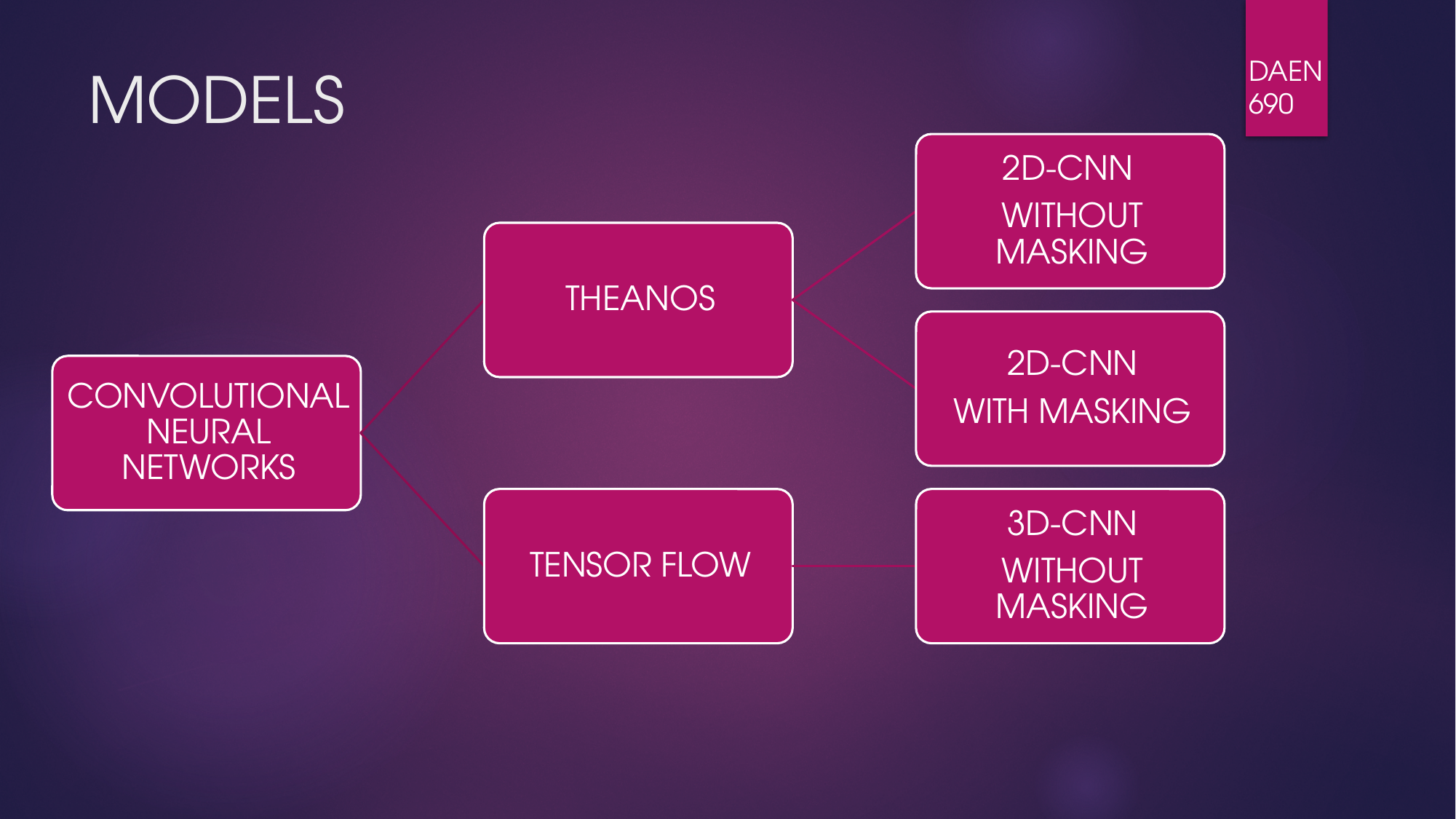

DAEN 690
# MODELS
CONVOLUTIONAL NEURAL NETWORKS

THEANOS

2D-CNN
WITHOUT MASKING

2D-CNN
WITH MASKING

TENSOR FLOW

3D-CNN
WITHOUT MASKING